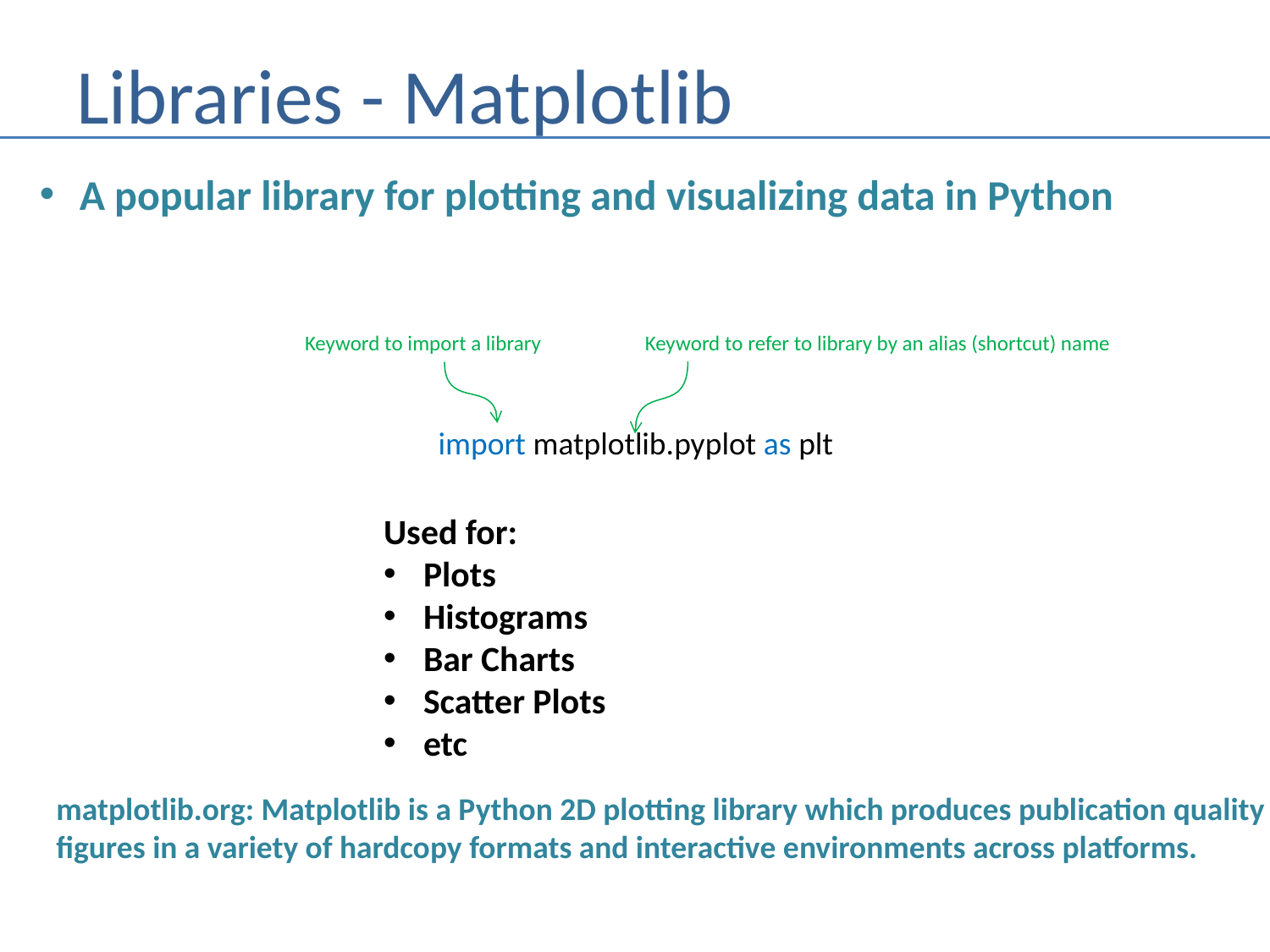

# Libraries - Matplotlib
A popular library for plotting and visualizing data in Python
Keyword to refer to library by an alias (shortcut) name
Keyword to import a library
import matplotlib.pyplot as plt
Used for:
Plots
Histograms
Bar Charts
Scatter Plots
etc
matplotlib.org: Matplotlib is a Python 2D plotting library which produces publication quality
figures in a variety of hardcopy formats and interactive environments across platforms.